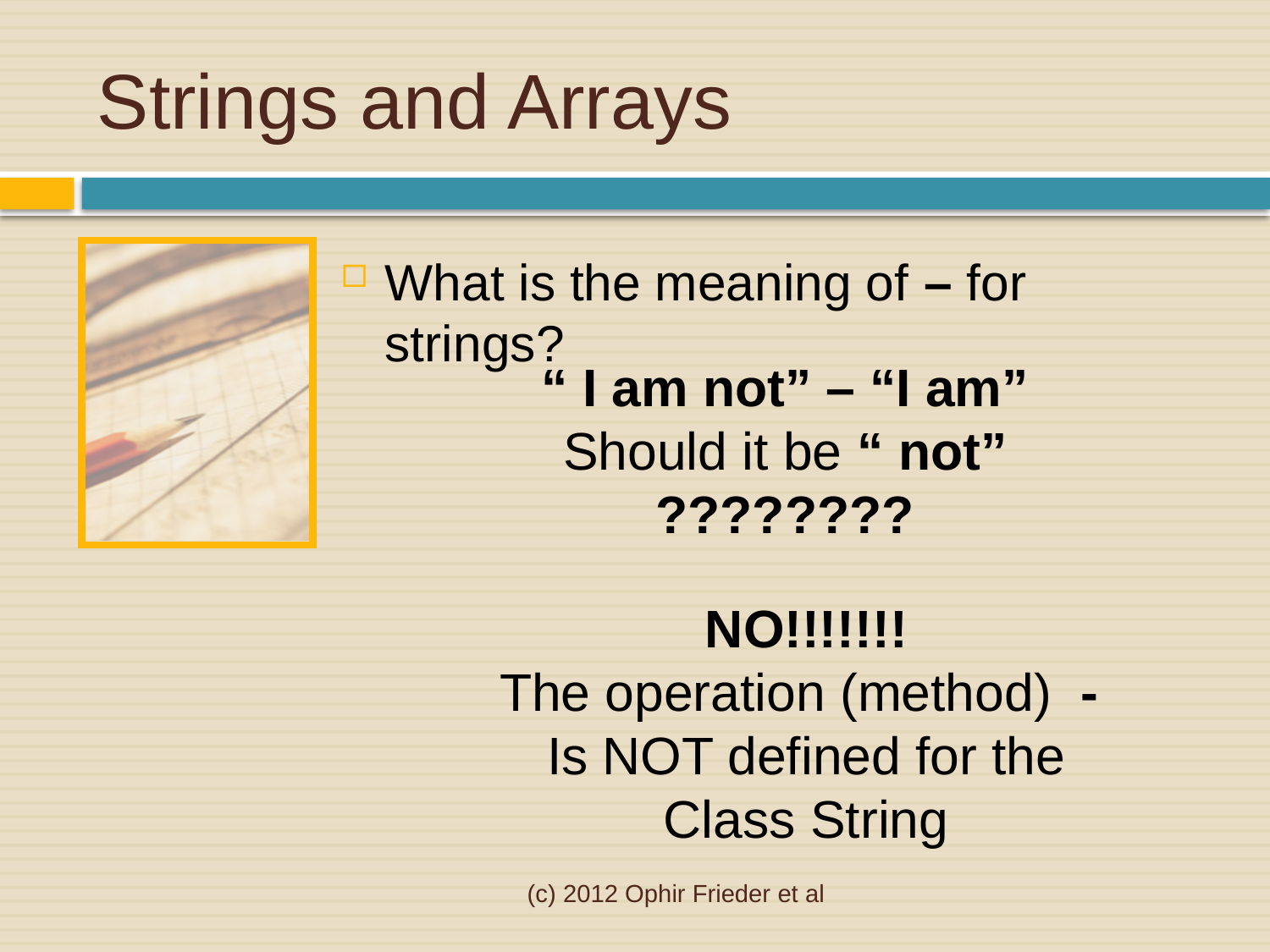

Strings and Arrays
What is the meaning of – for strings?
“ I am not” – “I am”
Should it be “ not”
????????
NO!!!!!!!
The operation (method)  -
Is NOT defined for the Class String

(c) 2012 Ophir Frieder et al